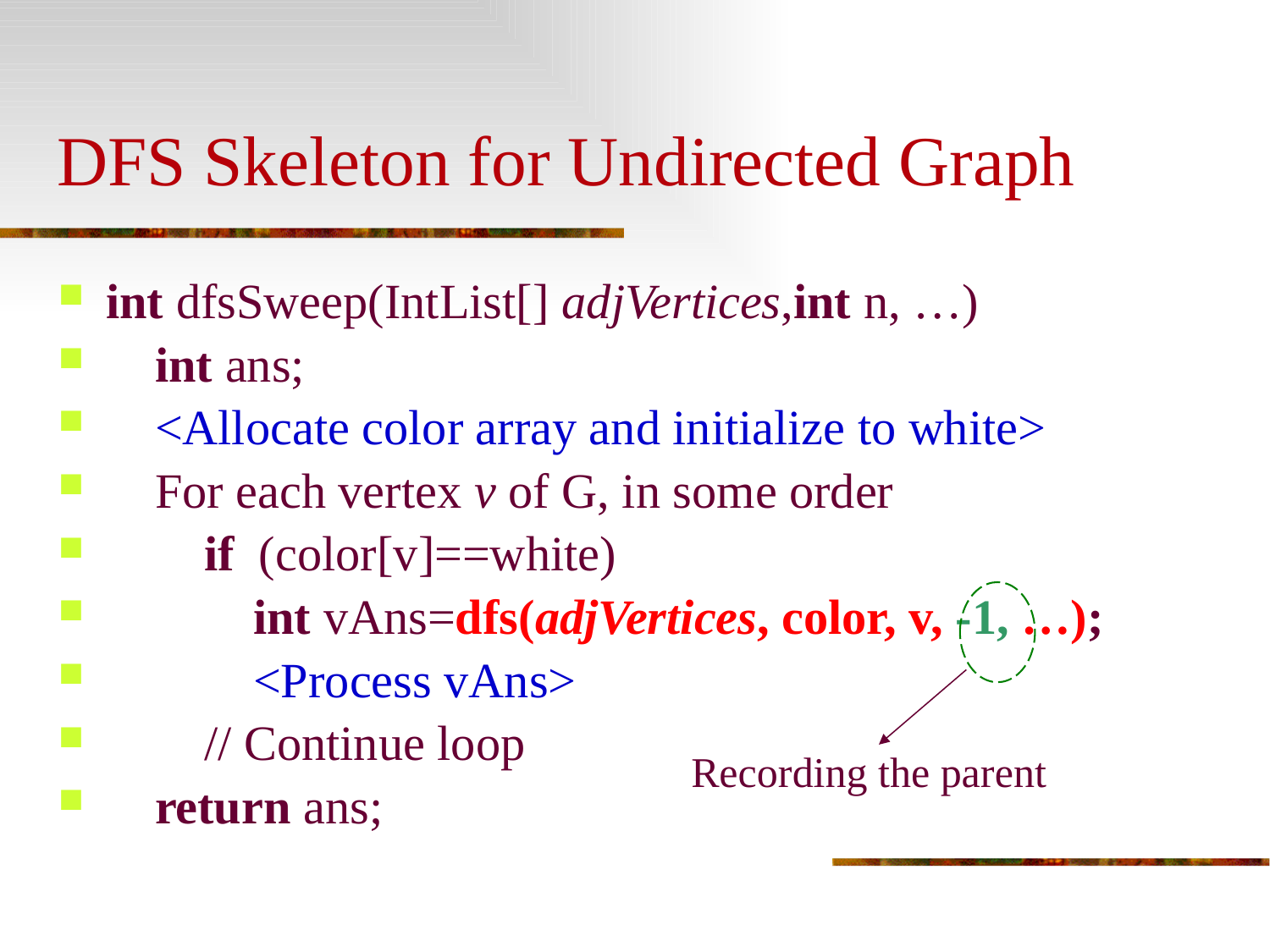

# DFS Skeleton for Undirected Graph
int dfsSweep(IntList[] adjVertices,int n, …)
    int ans;
    <Allocate color array and initialize to white>
    For each vertex v of G, in some order
        if  (color[v]==white)
            int vAns=dfs(adjVertices, color, v, -1, …);
            <Process vAns>
        // Continue loop
    return ans;

Recording the parent